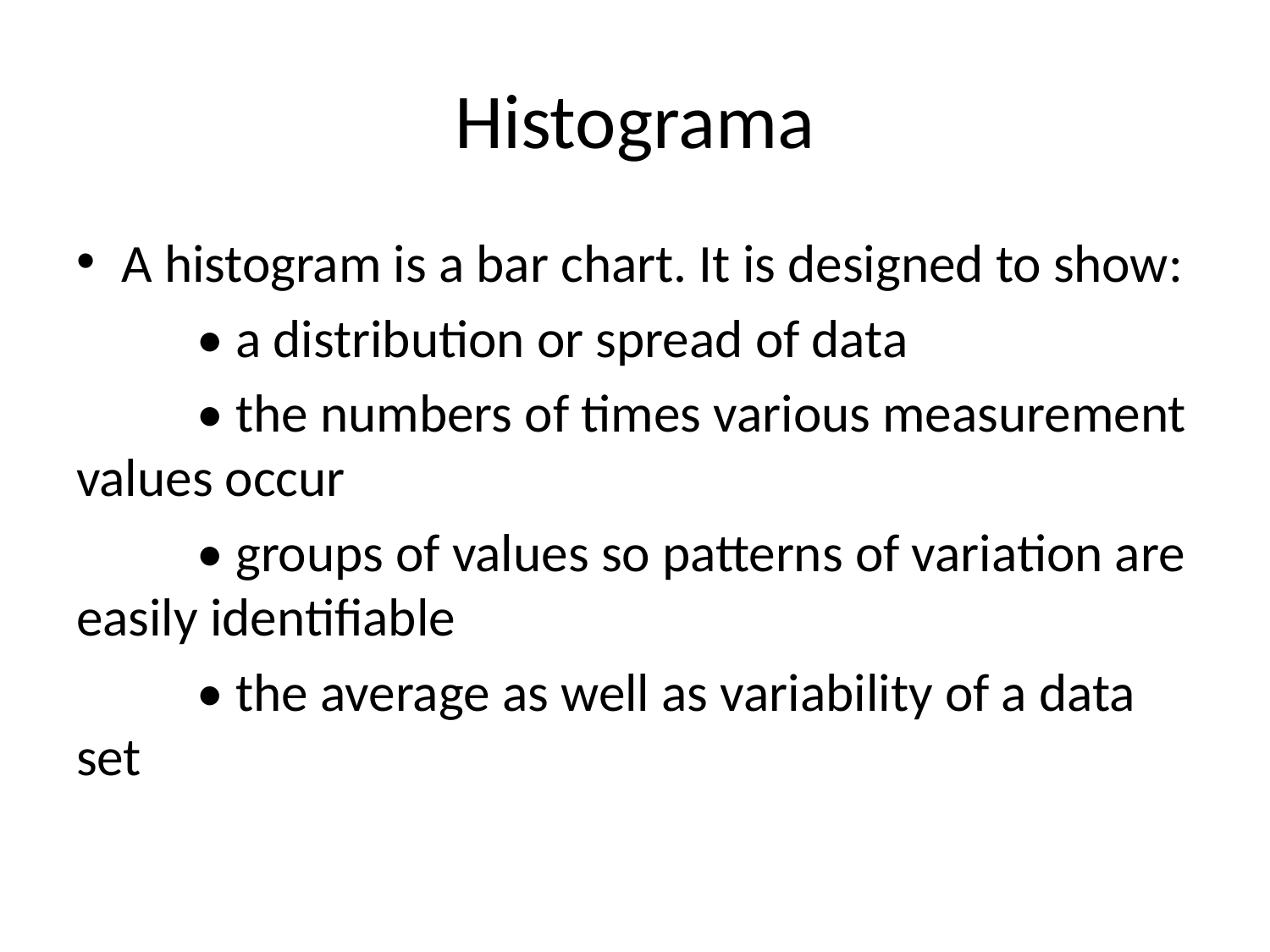

# Histograma
A histogram is a bar chart. It is designed to show:
	• a distribution or spread of data
	• the numbers of times various measurement values occur
	• groups of values so patterns of variation are easily identifiable
	• the average as well as variability of a data set